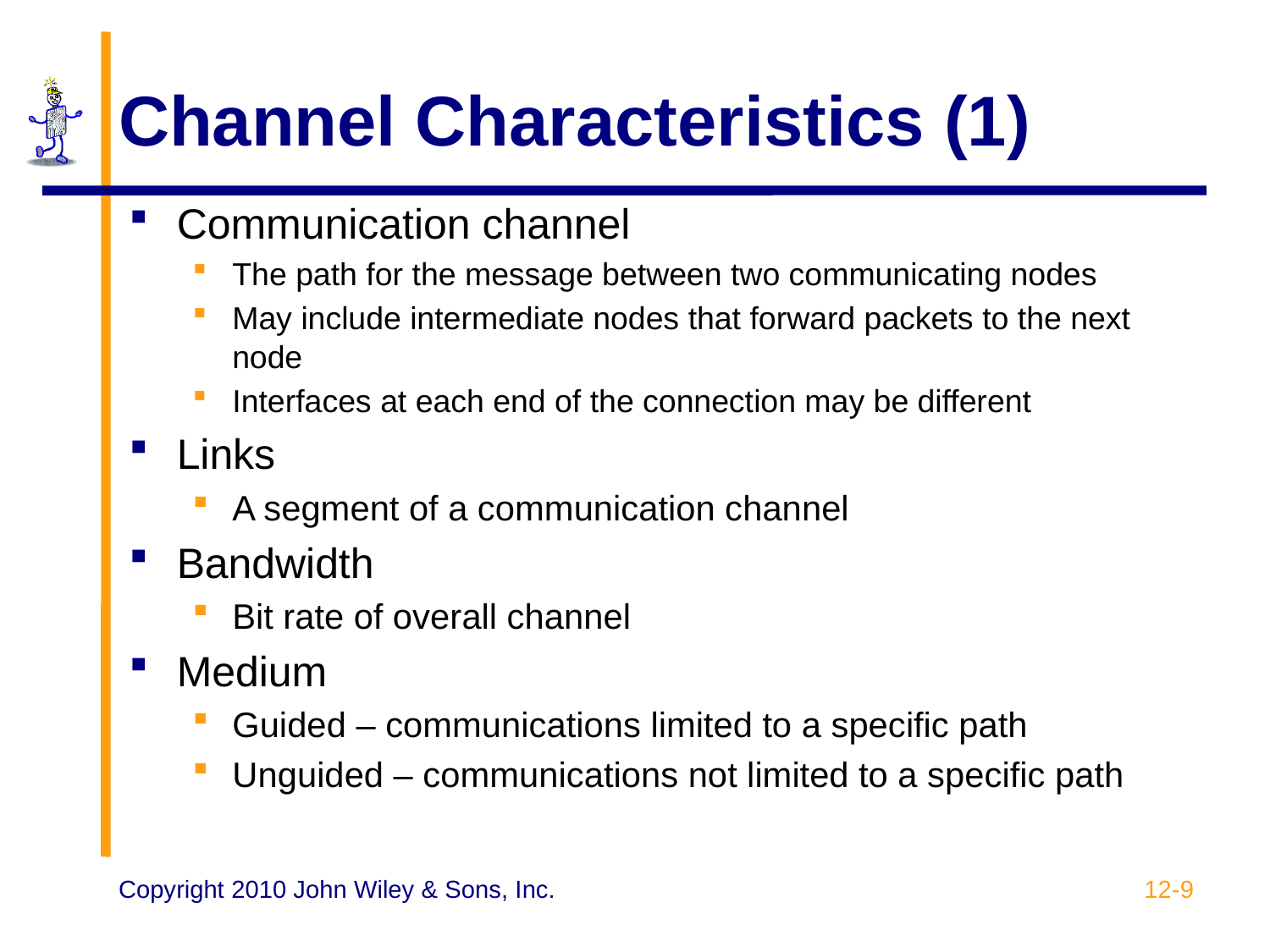

# Channel Characteristics (1)
Communication channel
The path for the message between two communicating nodes
May include intermediate nodes that forward packets to the next node
Interfaces at each end of the connection may be different
Links
A segment of a communication channel
Bandwidth
Bit rate of overall channel
Medium
Guided – communications limited to a specific path
Unguided – communications not limited to a specific path
12-9
Copyright 2010 John Wiley & Sons, Inc.